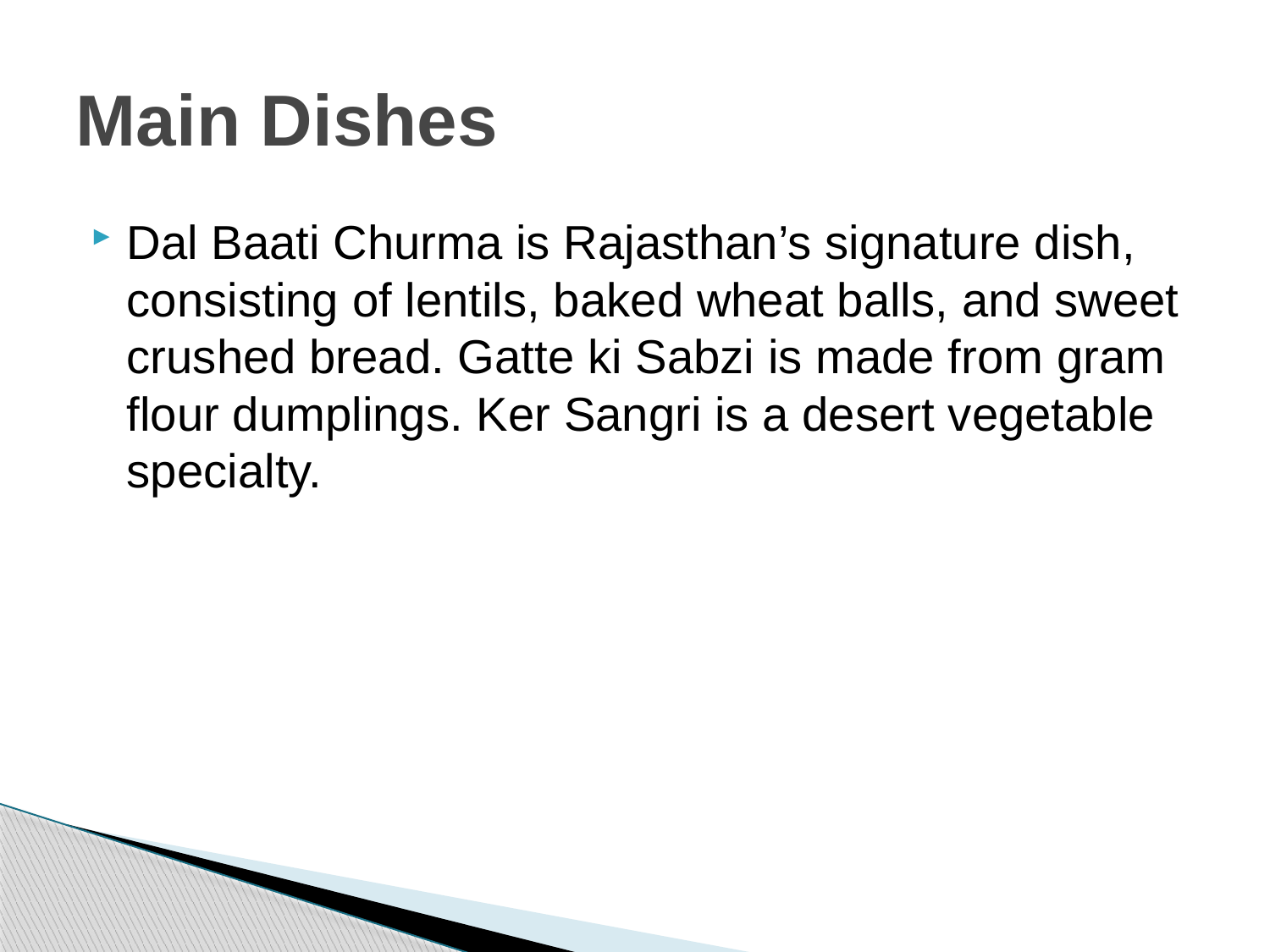

# Main Dishes
Dal Baati Churma is Rajasthan’s signature dish, consisting of lentils, baked wheat balls, and sweet crushed bread. Gatte ki Sabzi is made from gram flour dumplings. Ker Sangri is a desert vegetable specialty.